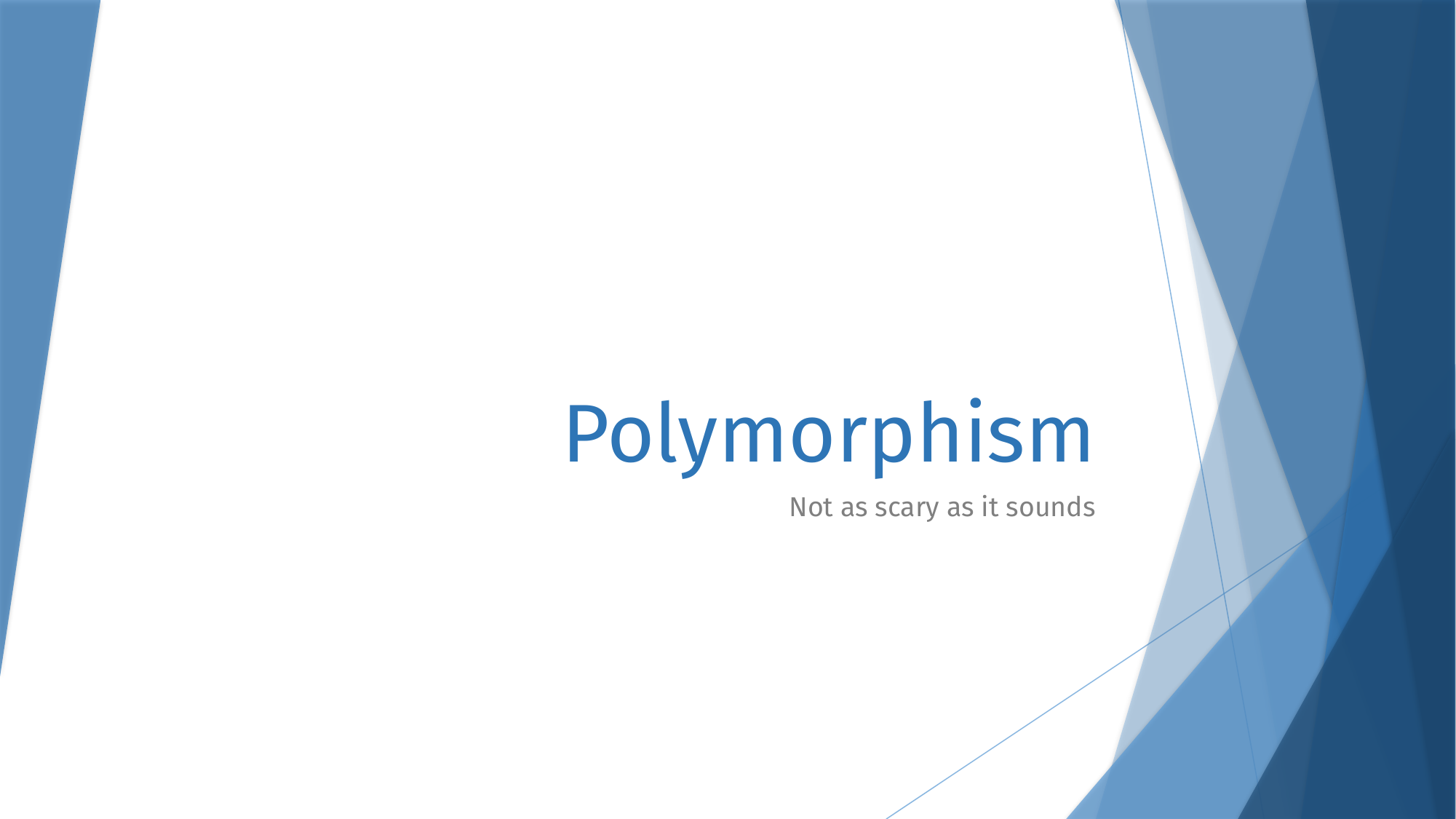

# Polymorphism
Not as scary as it sounds